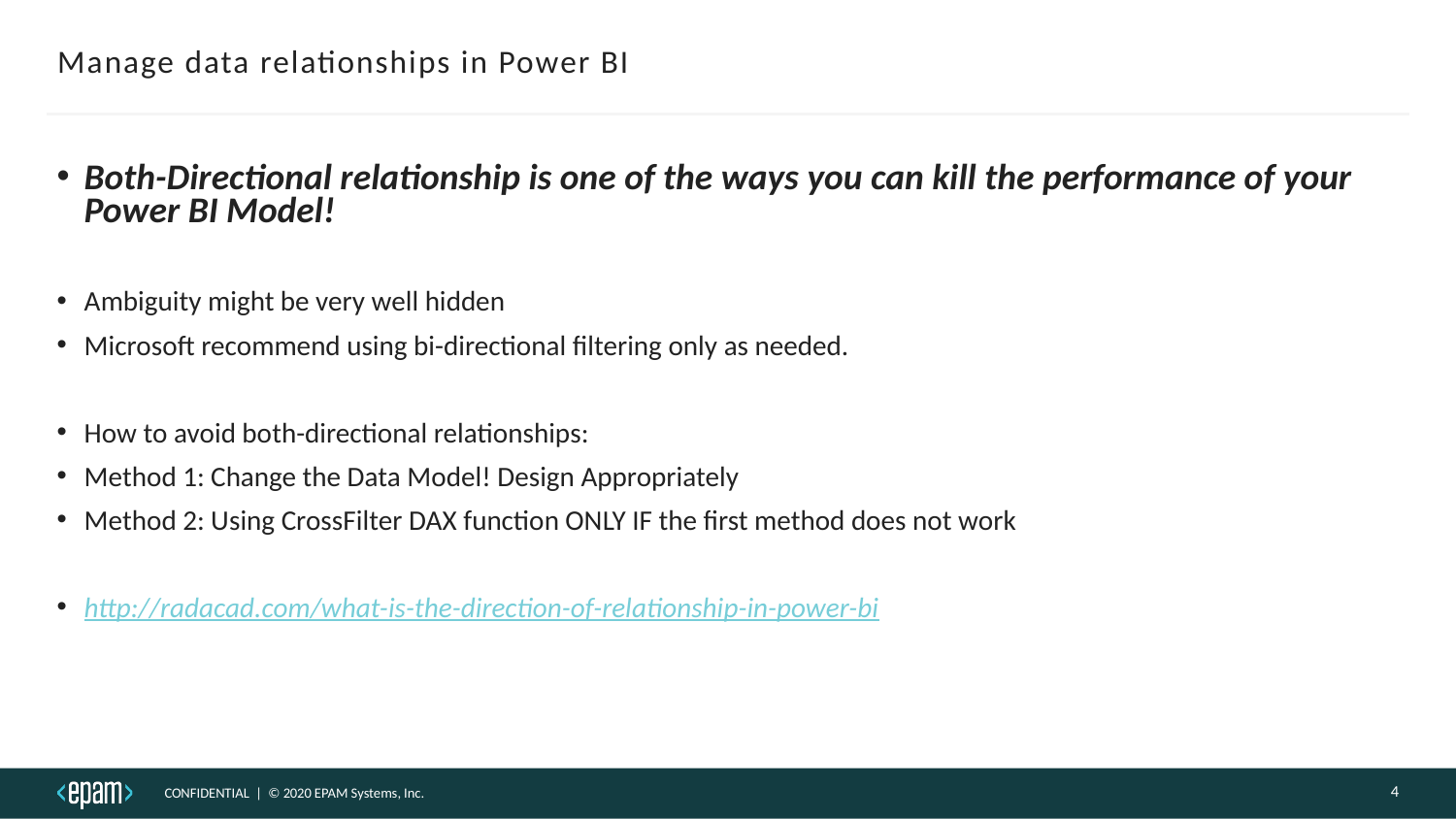

# Manage data relationships in Power BI
Both-Directional relationship is one of the ways you can kill the performance of your Power BI Model!

Ambiguity might be very well hidden
Microsoft recommend using bi-directional filtering only as needed.

How to avoid both-directional relationships:
Method 1: Change the Data Model! Design Appropriately
Method 2: Using CrossFilter DAX function ONLY IF the first method does not work

http://radacad.com/what-is-the-direction-of-relationship-in-power-bi

4